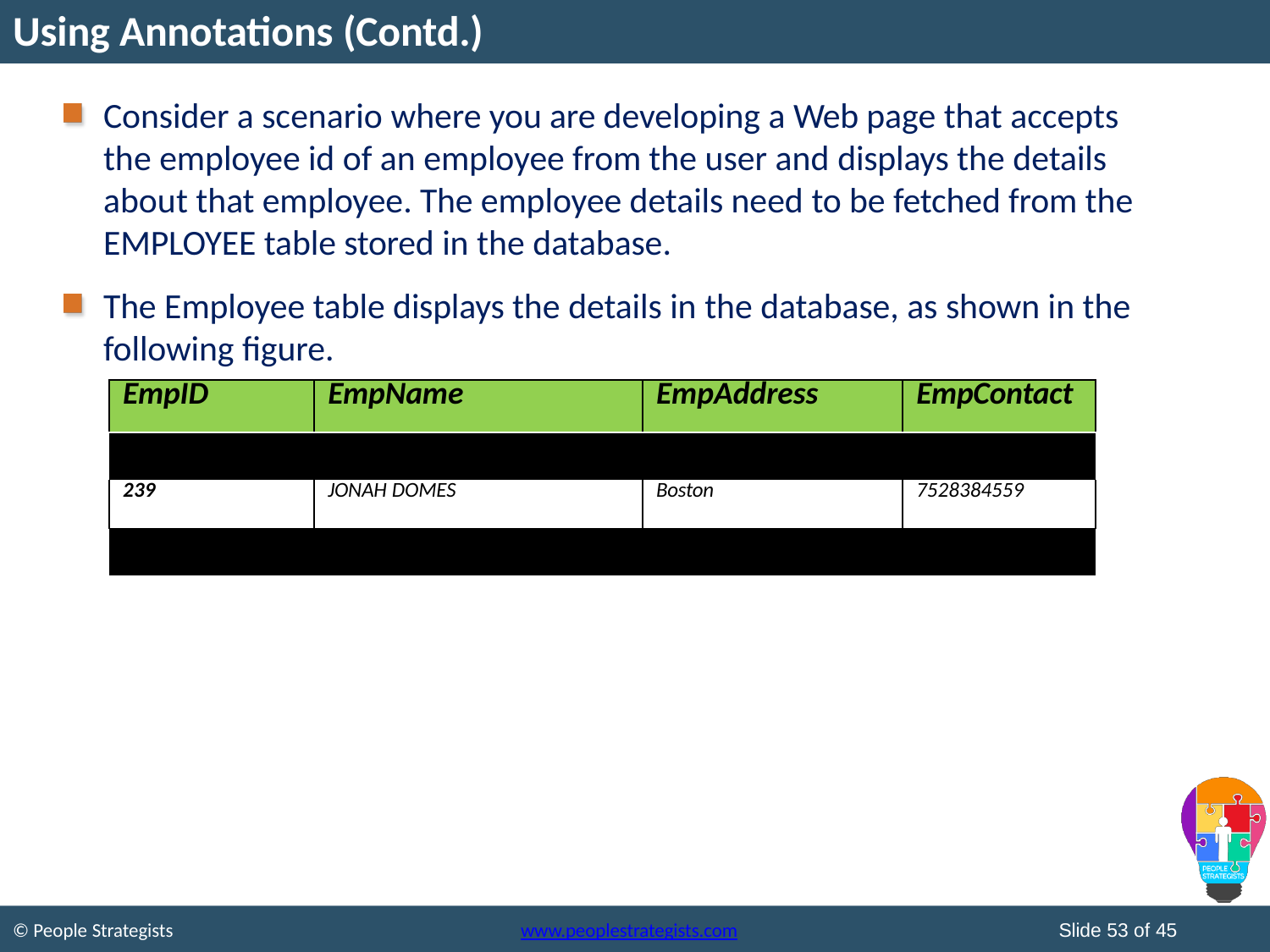

# Using Annotations (Contd.)
Consider a scenario where you are developing a Web page that accepts  the employee id of an employee from the user and displays the details  about that employee. The employee details need to be fetched from the  EMPLOYEE table stored in the database.
The Employee table displays the details in the database, as shown in the  following figure.

| EmpID | EmpName | EmpAddress | EmpContact |
| --- | --- | --- | --- |
| 238 | JAMES JONES | California | 7728374859 |
| 239 | JONAH DOMES | Boston | 7528384559 |
| 240 | RICHARD PARKER | New York | 7238495867 |
Slide 53 of 45
© People Strategists
www.peoplestrategists.com